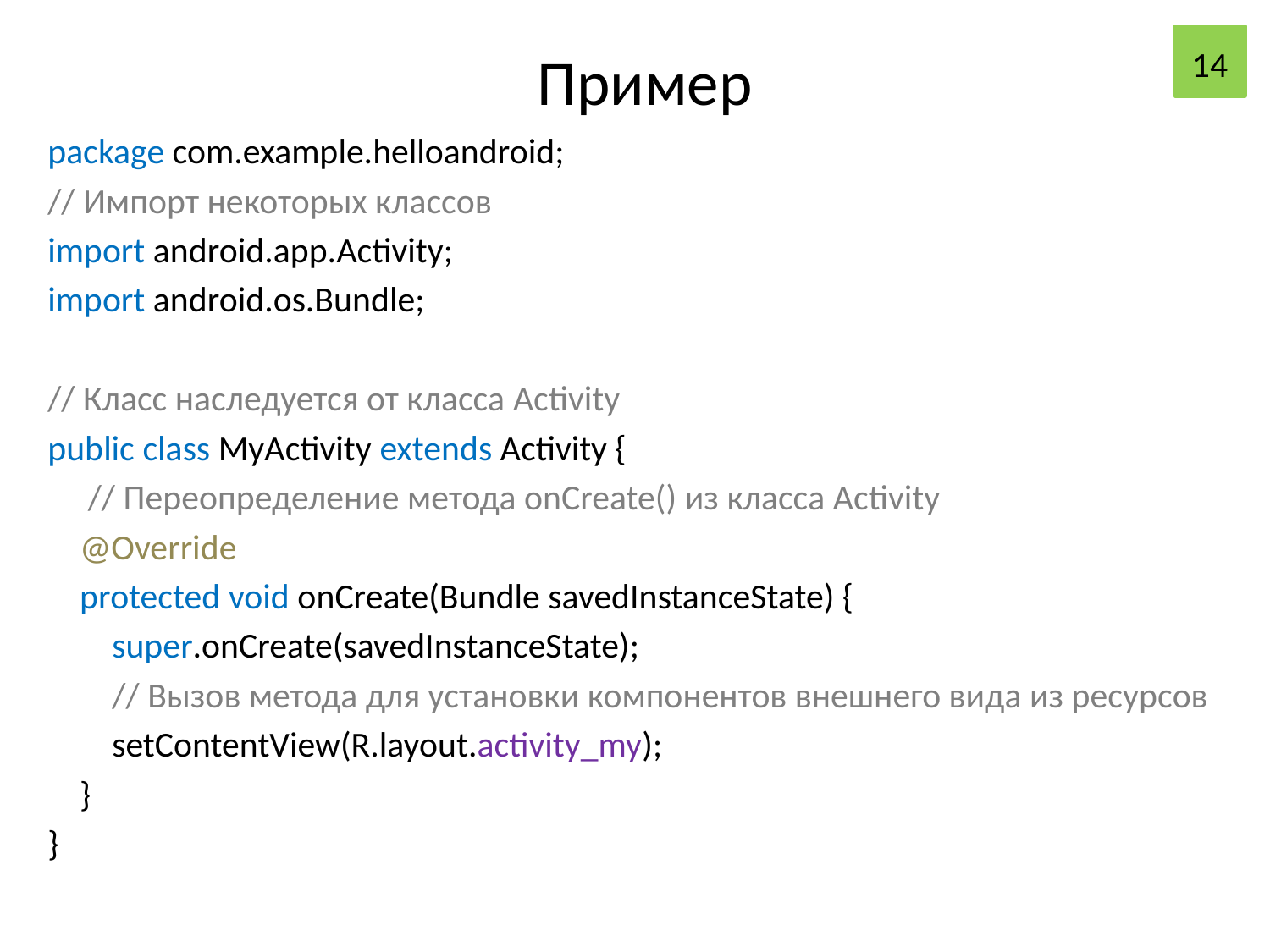

# Пример

14
package com.example.helloandroid;
// Импорт некоторых классов
import android.app.Activity;
import android.os.Bundle;

// Класс наследуется от класса Activity
public class MyActivity extends Activity {
     // Переопределение метода onCreate() из класса Activity
    @Override
    protected void onCreate(Bundle savedInstanceState) {
        super.onCreate(savedInstanceState);
        // Вызов метода для установки компонентов внешнего вида из ресурсов
        setContentView(R.layout.activity_my);
    }
}